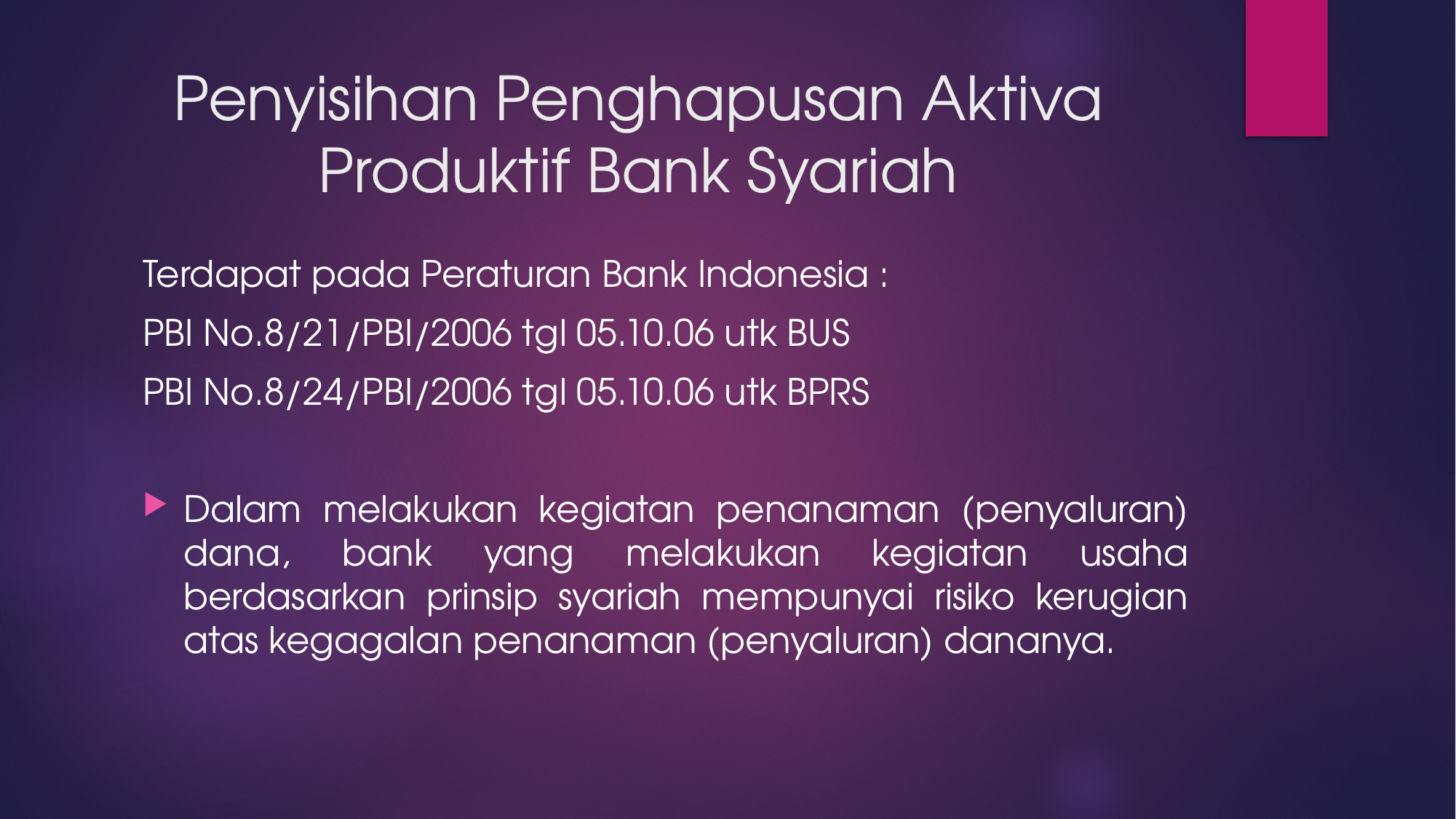

# Penyisihan Penghapusan Aktiva Produktif Bank Syariah
Terdapat pada Peraturan Bank Indonesia :
PBI No.8/21/PBI/2006 tgl 05.10.06 utk BUS
PBI No.8/24/PBI/2006 tgl 05.10.06 utk BPRS

Dalam melakukan kegiatan penanaman (penyaluran) dana, bank yang melakukan kegiatan usaha berdasarkan prinsip syariah mempunyai risiko kerugian atas kegagalan penanaman (penyaluran) dananya.